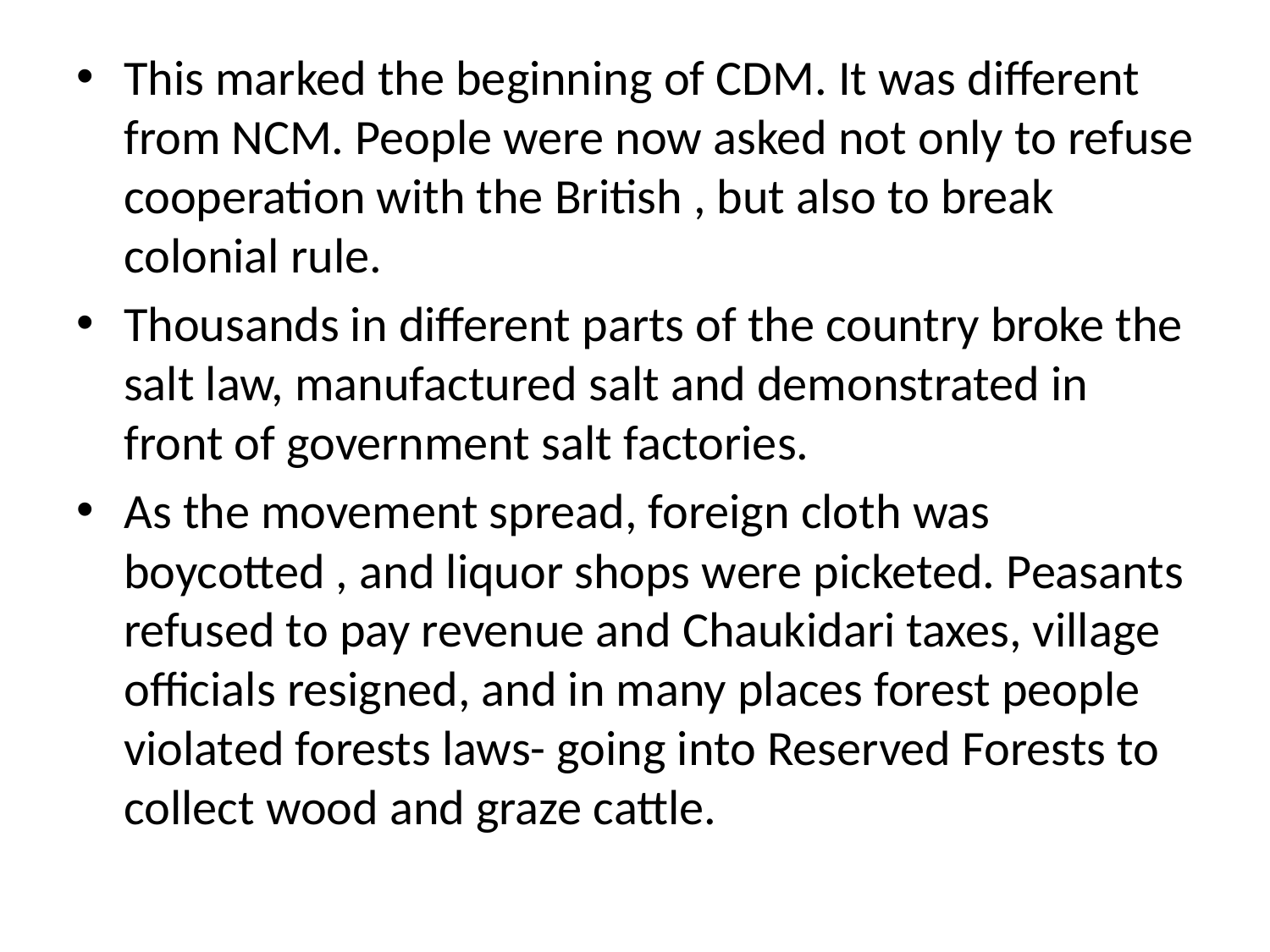

This marked the beginning of CDM. It was different from NCM. People were now asked not only to refuse cooperation with the British , but also to break colonial rule.
Thousands in different parts of the country broke the salt law, manufactured salt and demonstrated in front of government salt factories.
As the movement spread, foreign cloth was boycotted , and liquor shops were picketed. Peasants refused to pay revenue and Chaukidari taxes, village officials resigned, and in many places forest people violated forests laws- going into Reserved Forests to collect wood and graze cattle.